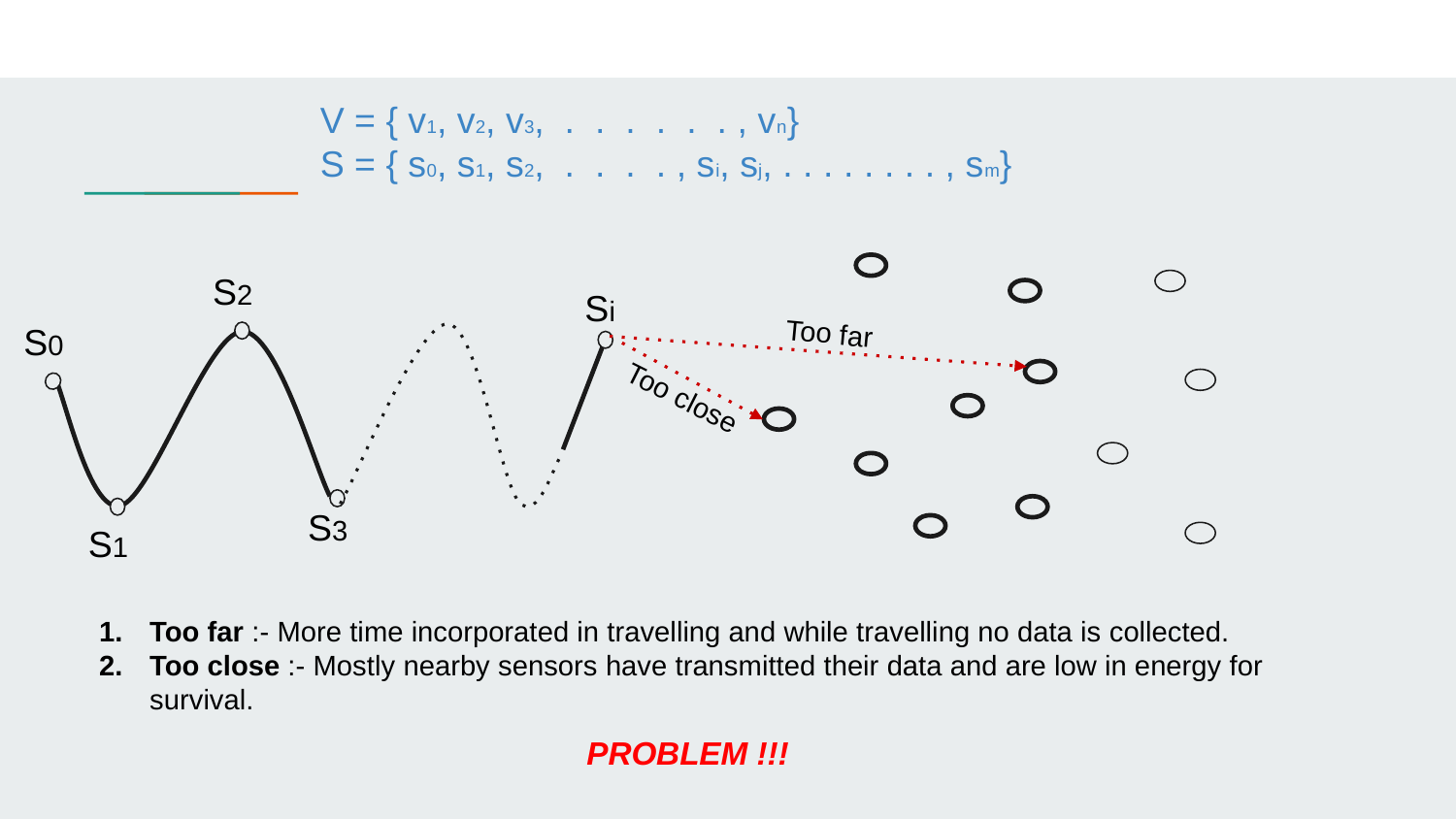

V = { v1, v2, v3,  .  .  .  .  .  . , vn}
S = { s0, s1, s2,  .  .  .  . , si, sj, . . . . . . . . , sm}
S2

Si

Too far
S0

Too close

S3

S1

Too far :- More time incorporated in travelling and while travelling no data is collected.
Too close :- Mostly nearby sensors have transmitted their data and are low in energy for survival.
PROBLEM !!!